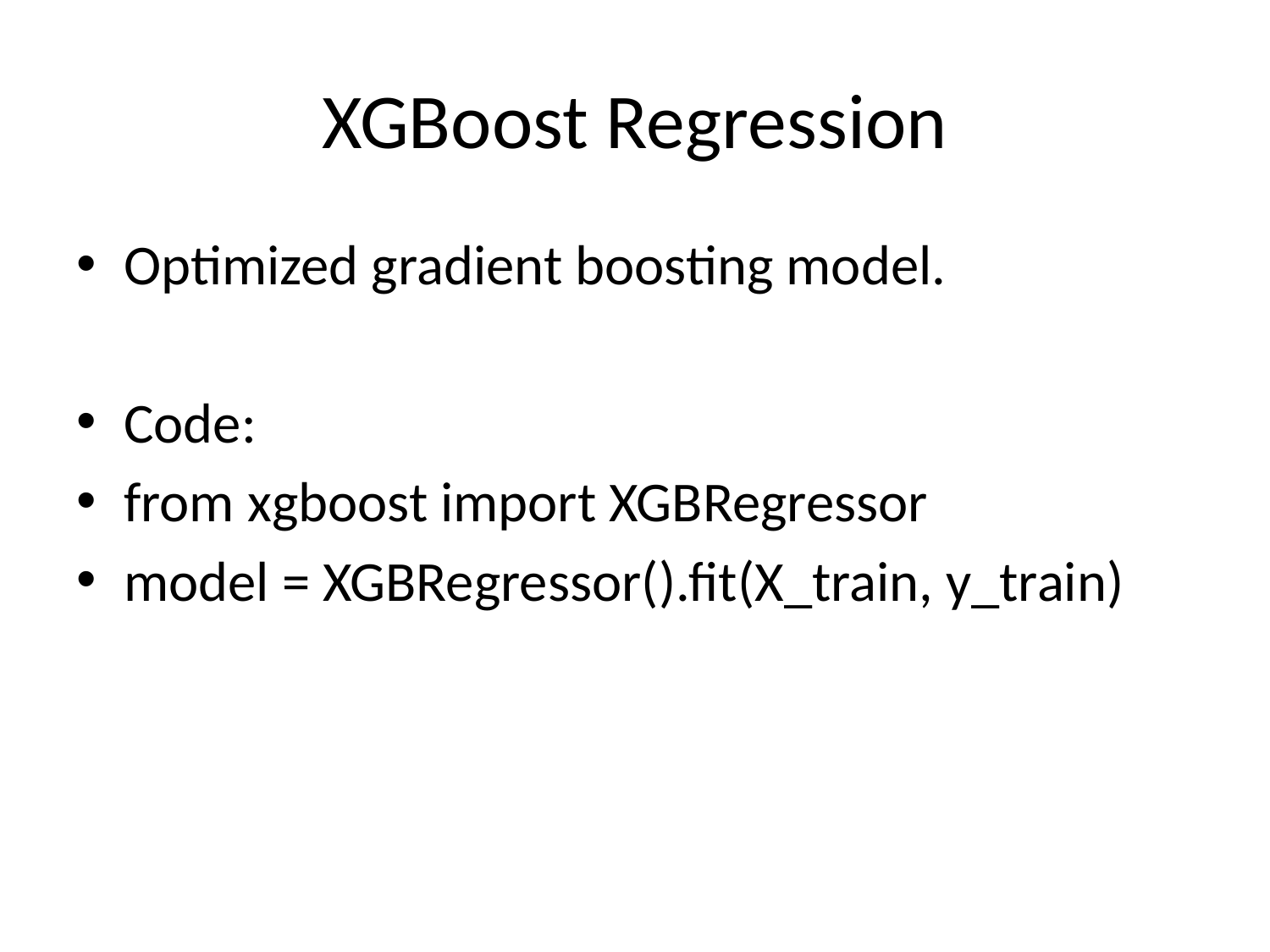

# XGBoost Regression
Optimized gradient boosting model.

Code:
from xgboost import XGBRegressor
model = XGBRegressor().fit(X_train, y_train)